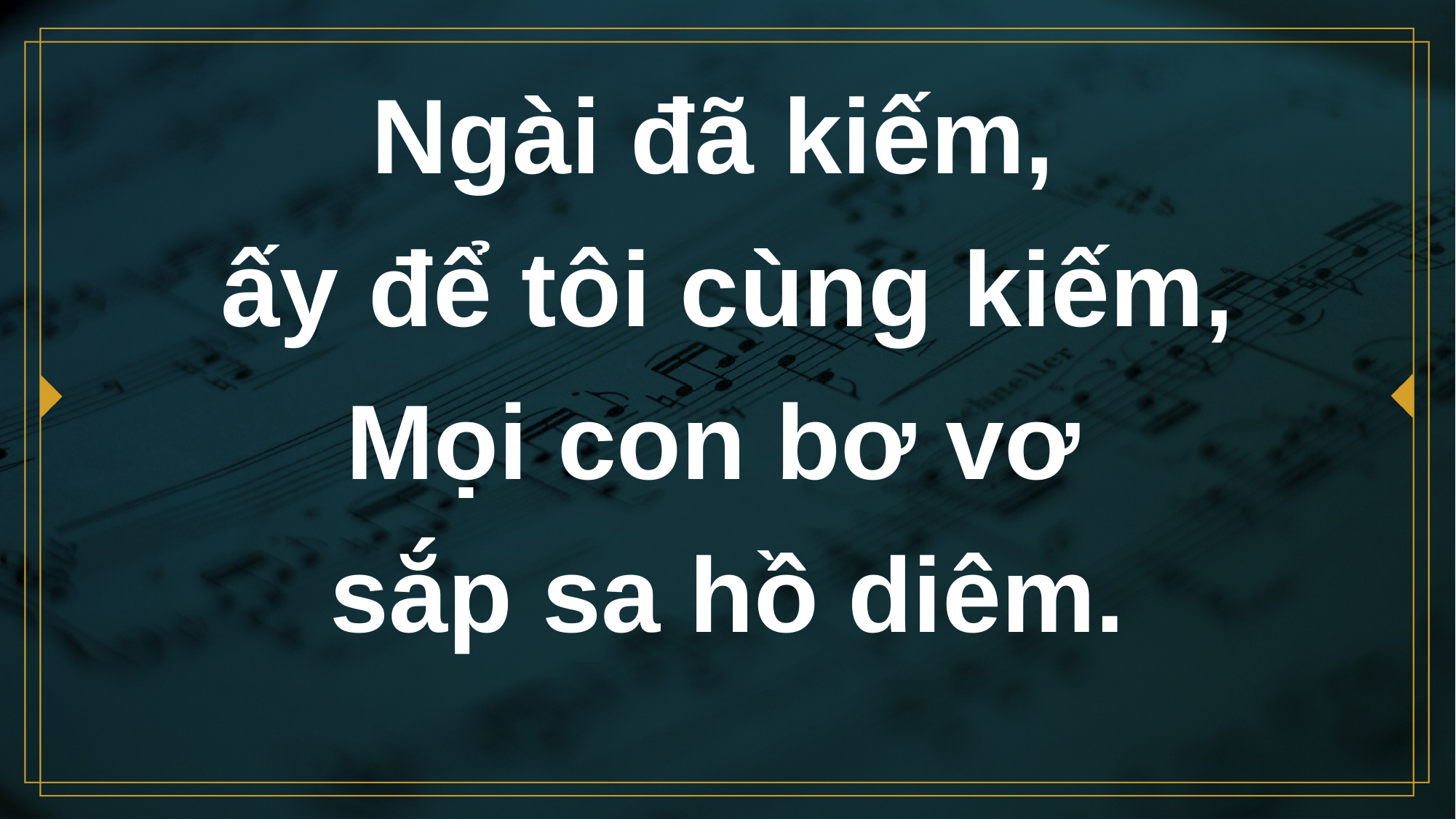

# Ngài đã kiếm, ấy để tôi cùng kiếm, Mọi con bơ vơ sắp sa hồ diêm.